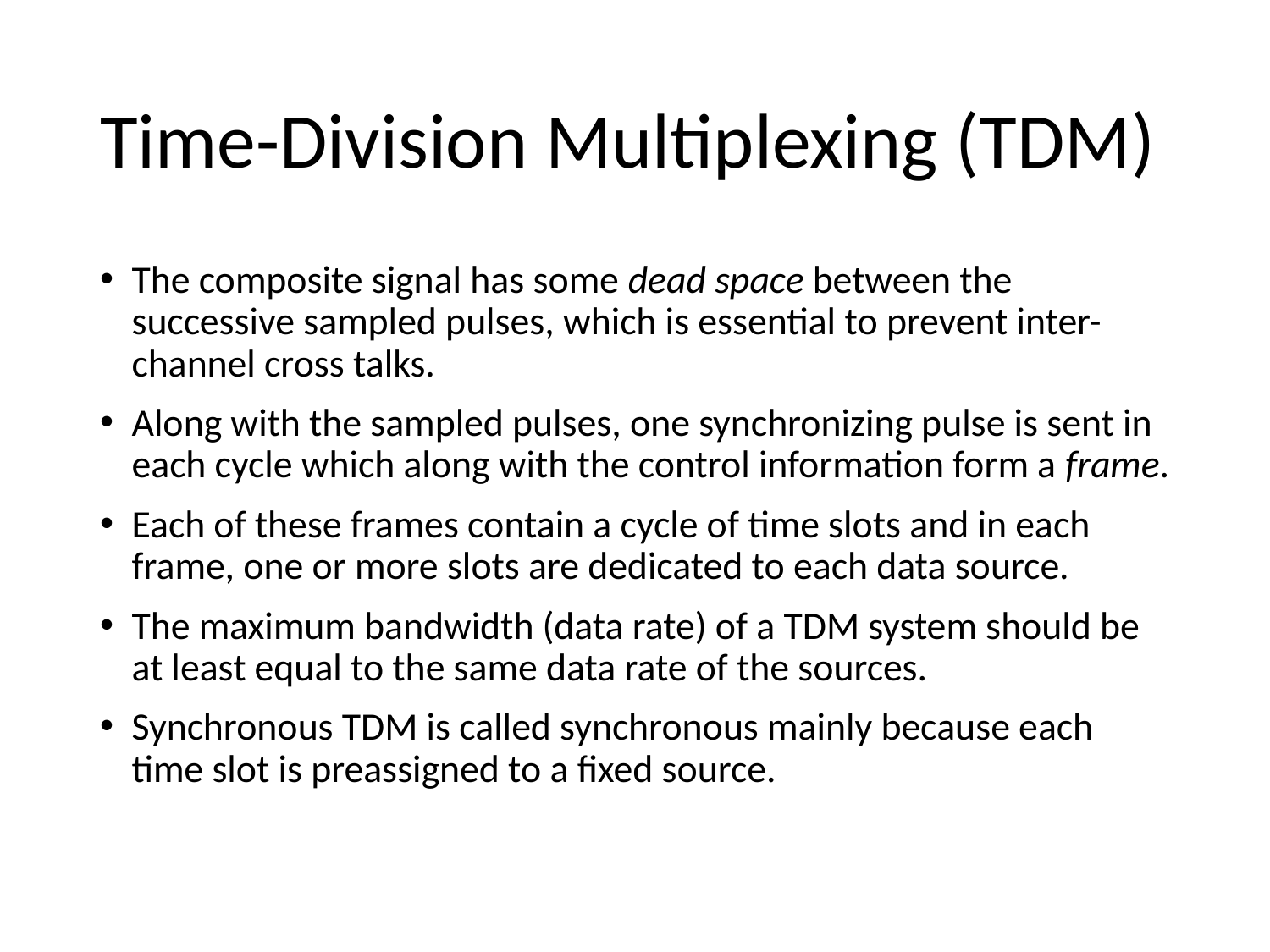

# Time-Division Multiplexing (TDM)
The composite signal has some dead space between the successive sampled pulses, which is essential to prevent inter-channel cross talks.
Along with the sampled pulses, one synchronizing pulse is sent in each cycle which along with the control information form a frame.
Each of these frames contain a cycle of time slots and in each frame, one or more slots are dedicated to each data source.
The maximum bandwidth (data rate) of a TDM system should be at least equal to the same data rate of the sources.
Synchronous TDM is called synchronous mainly because each time slot is preassigned to a fixed source.